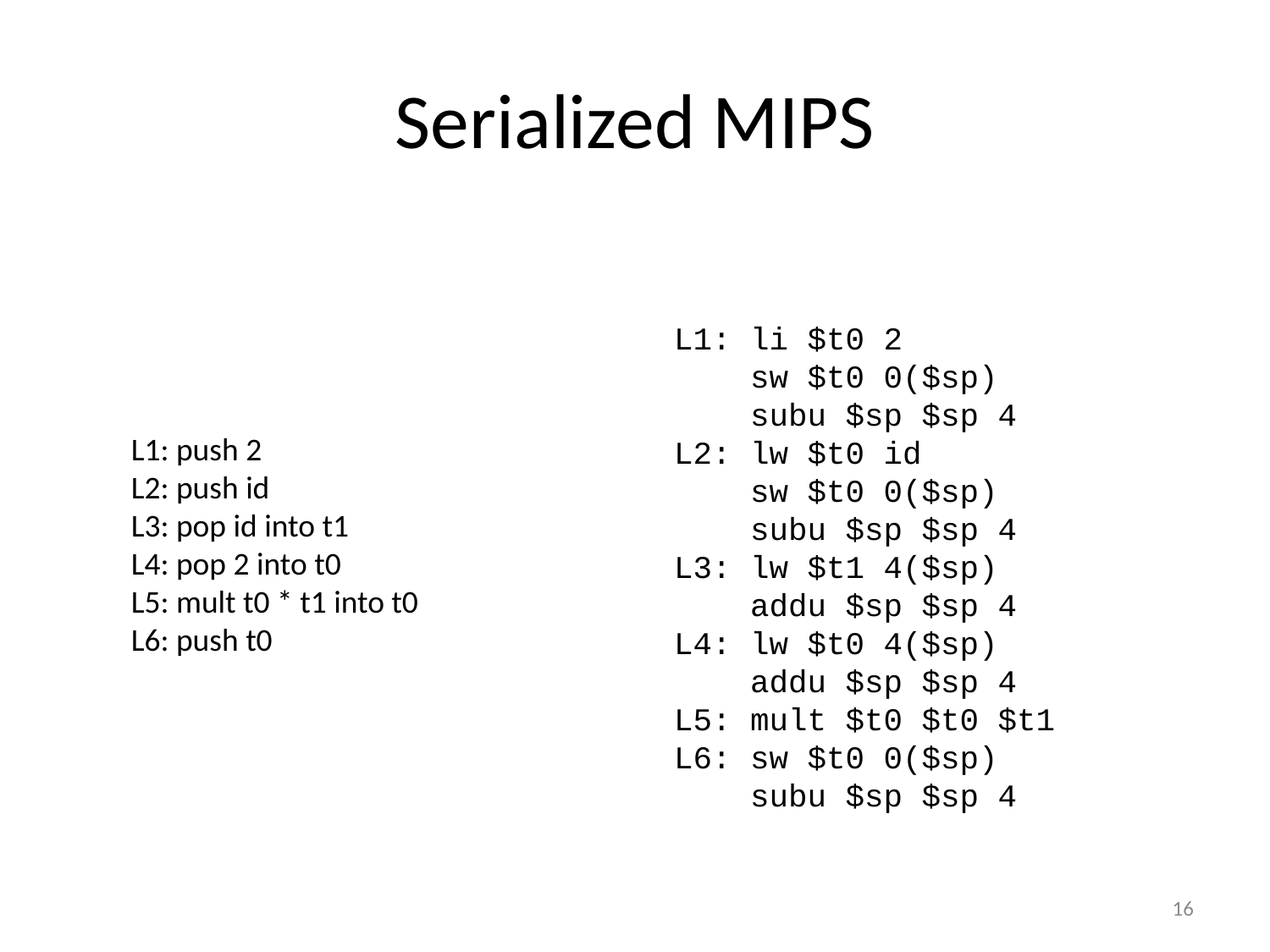

# Serialized MIPS
L1: li $t0 2
    sw $t0 0($sp)
    subu $sp $sp 4
L2: lw $t0 id
    sw $t0 0($sp)
    subu $sp $sp 4
L3: lw $t1 4($sp)
    addu $sp $sp 4
L4: lw $t0 4($sp)
    addu $sp $sp 4
L5: mult $t0 $t0 $t1
L6: sw $t0 0($sp)
    subu $sp $sp 4
L1: push 2
L2: push id
L3: pop id into t1
L4: pop 2 into t0
L5: mult t0 * t1 into t0
L6: push t0
16